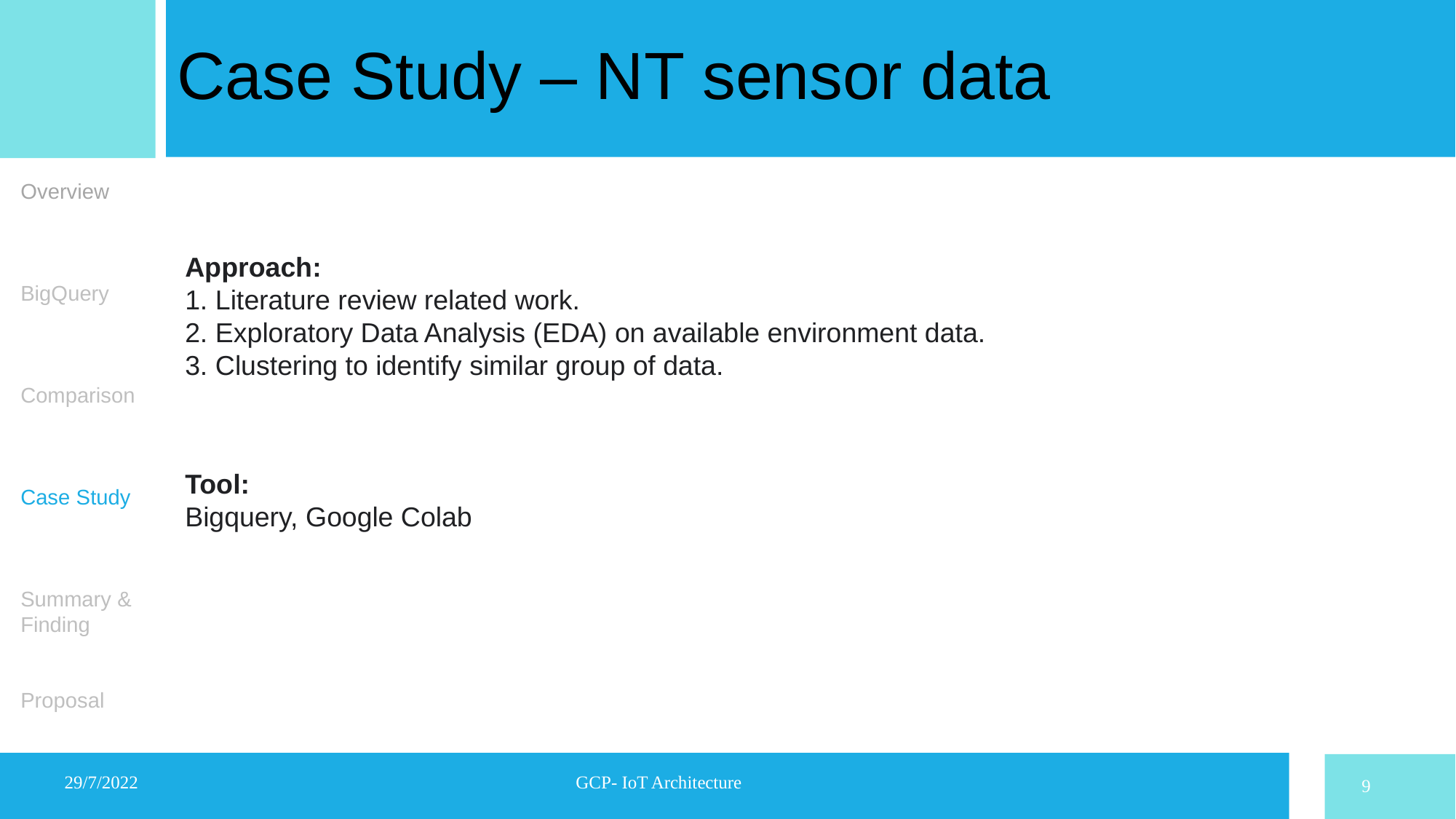

# Case Study – NT sensor data
Overview

BigQuery

Comparison

Case Study

Summary & Finding

Proposal
Approach:
1. Literature review related work.
2. Exploratory Data Analysis (EDA) on available environment data.
3. Clustering to identify similar group of data.
Tool:
Bigquery, Google Colab
29/7/2022
GCP- IoT Architecture
9